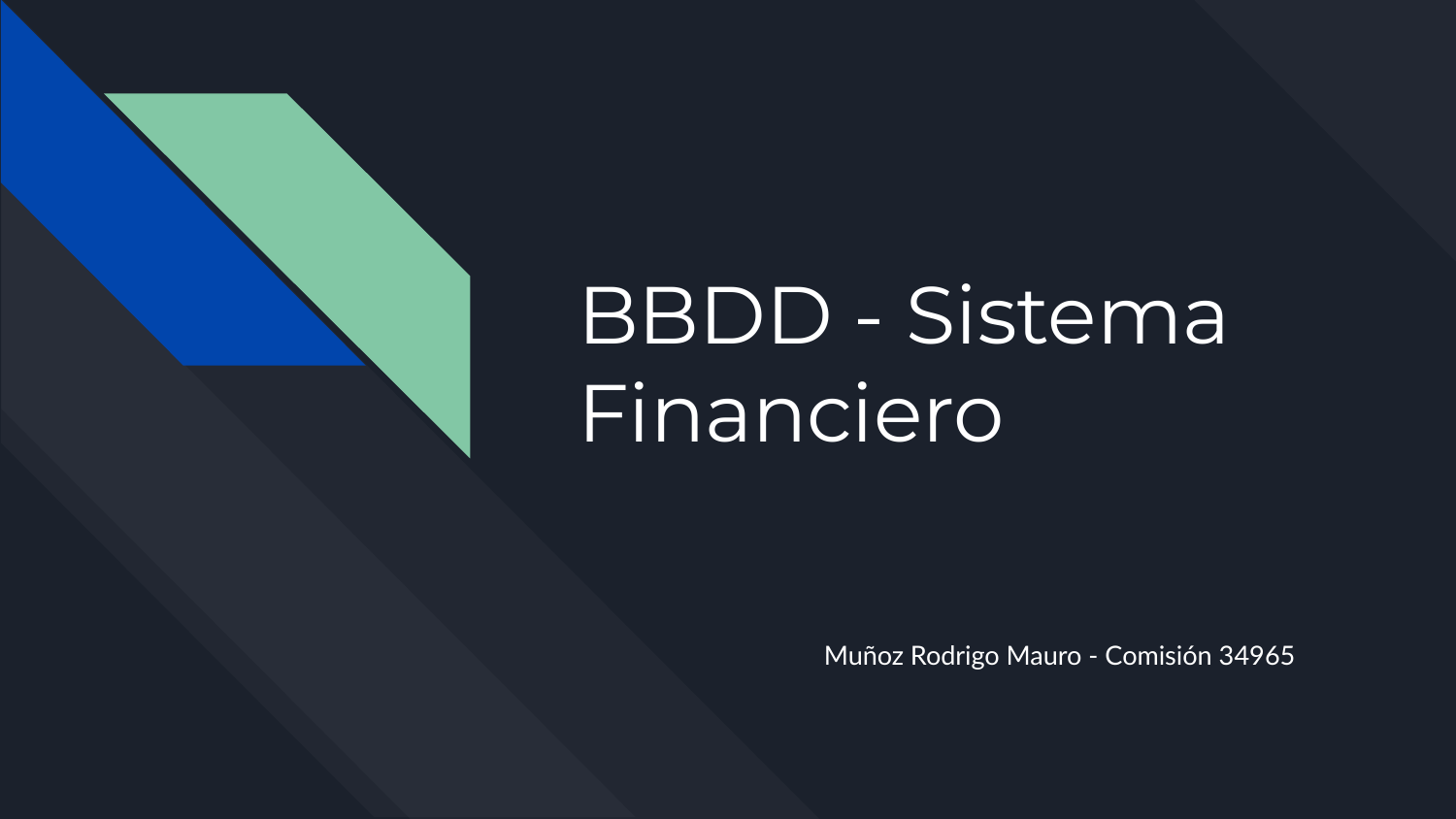

# BBDD - Sistema Financiero
Muñoz Rodrigo Mauro - Comisión 34965